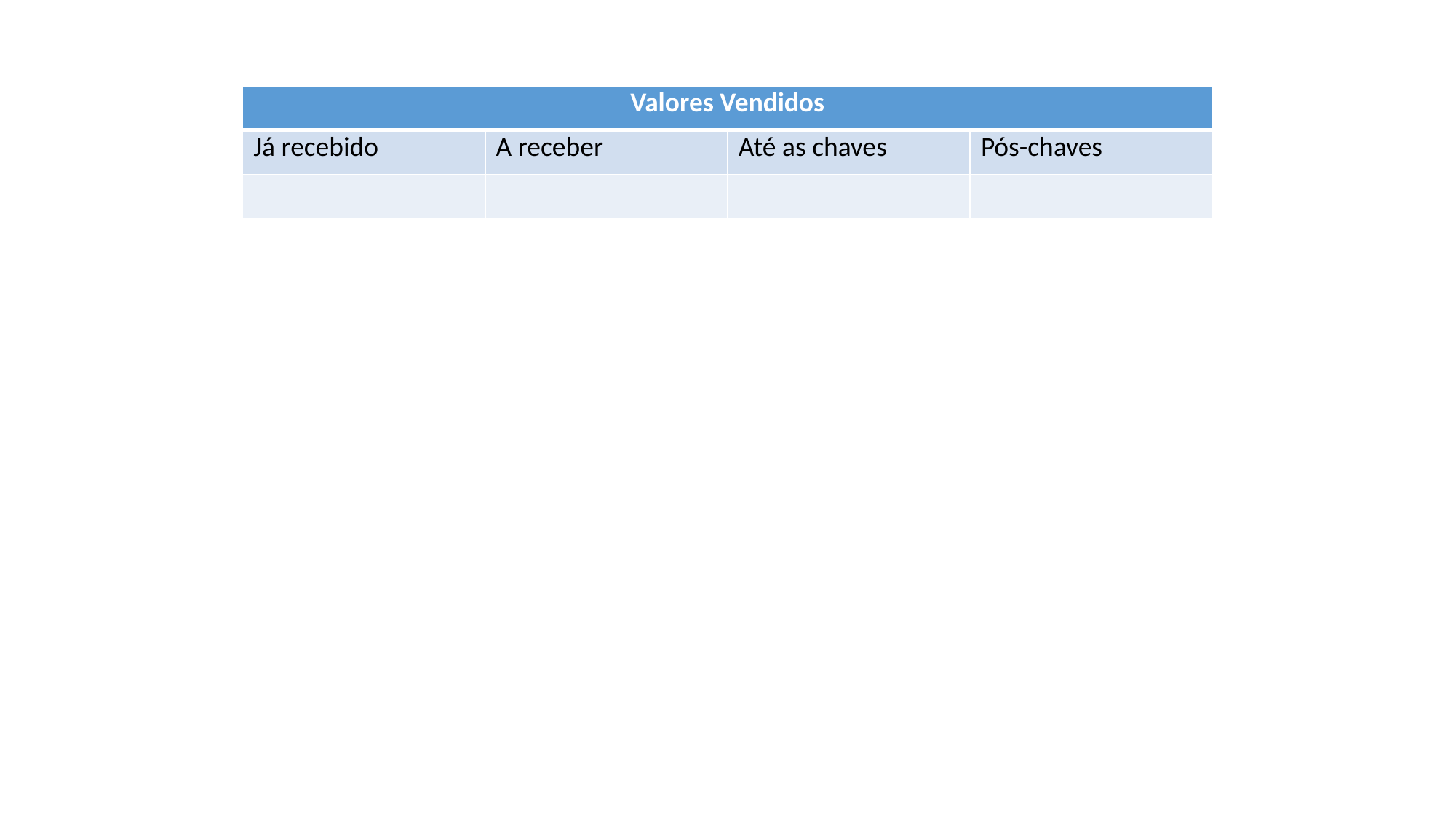

| Valores Vendidos |  |  |  |
| --- | --- | --- | --- |
| Já recebido | A receber | Até as chaves | Pós-chaves |
|  |  |  |  |